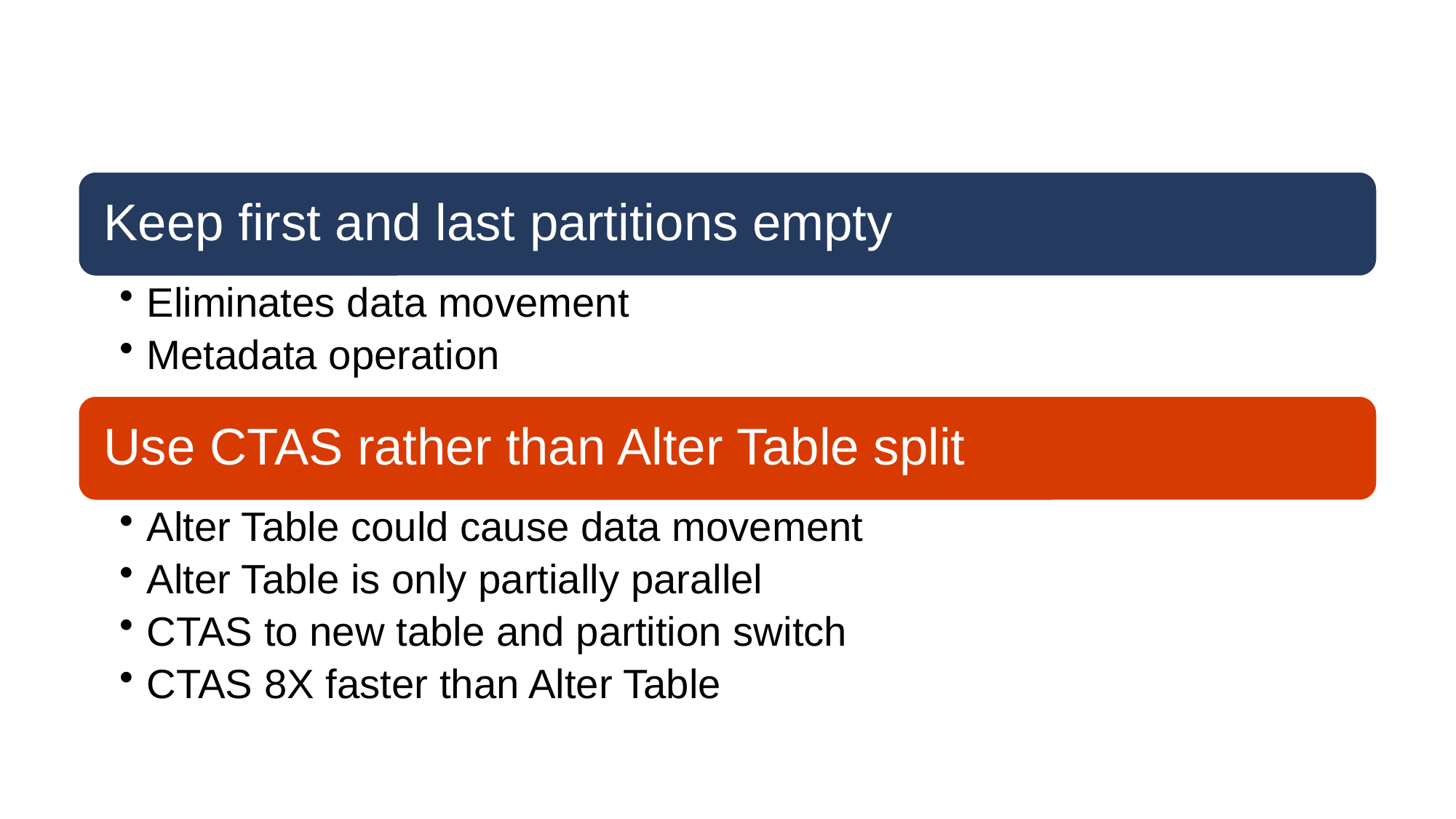

# Best Practices : Splitting Partitions
Keep first and last partitions empty
Eliminates data movement
Metadata operation
Use CTAS rather than Alter Table split
Alter Table could cause data movement
Alter Table is only partially parallel
CTAS to new table and partition switch
CTAS 8X faster than Alter Table